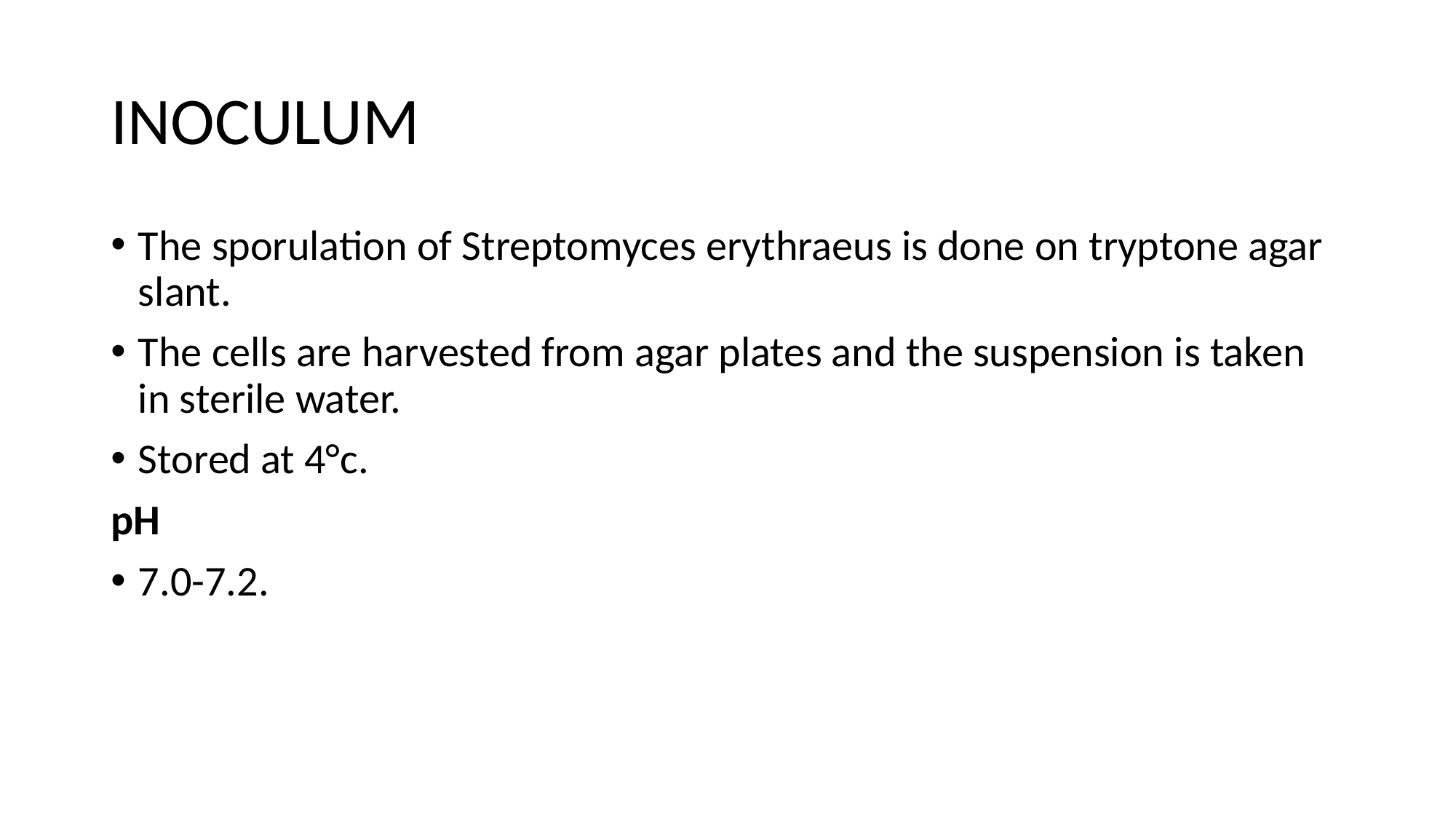

# INOCULUM
The sporulation of Streptomyces erythraeus is done on tryptone agar slant.
The cells are harvested from agar plates and the suspension is taken in sterile water.
Stored at 4°c.
pH
7.0-7.2.